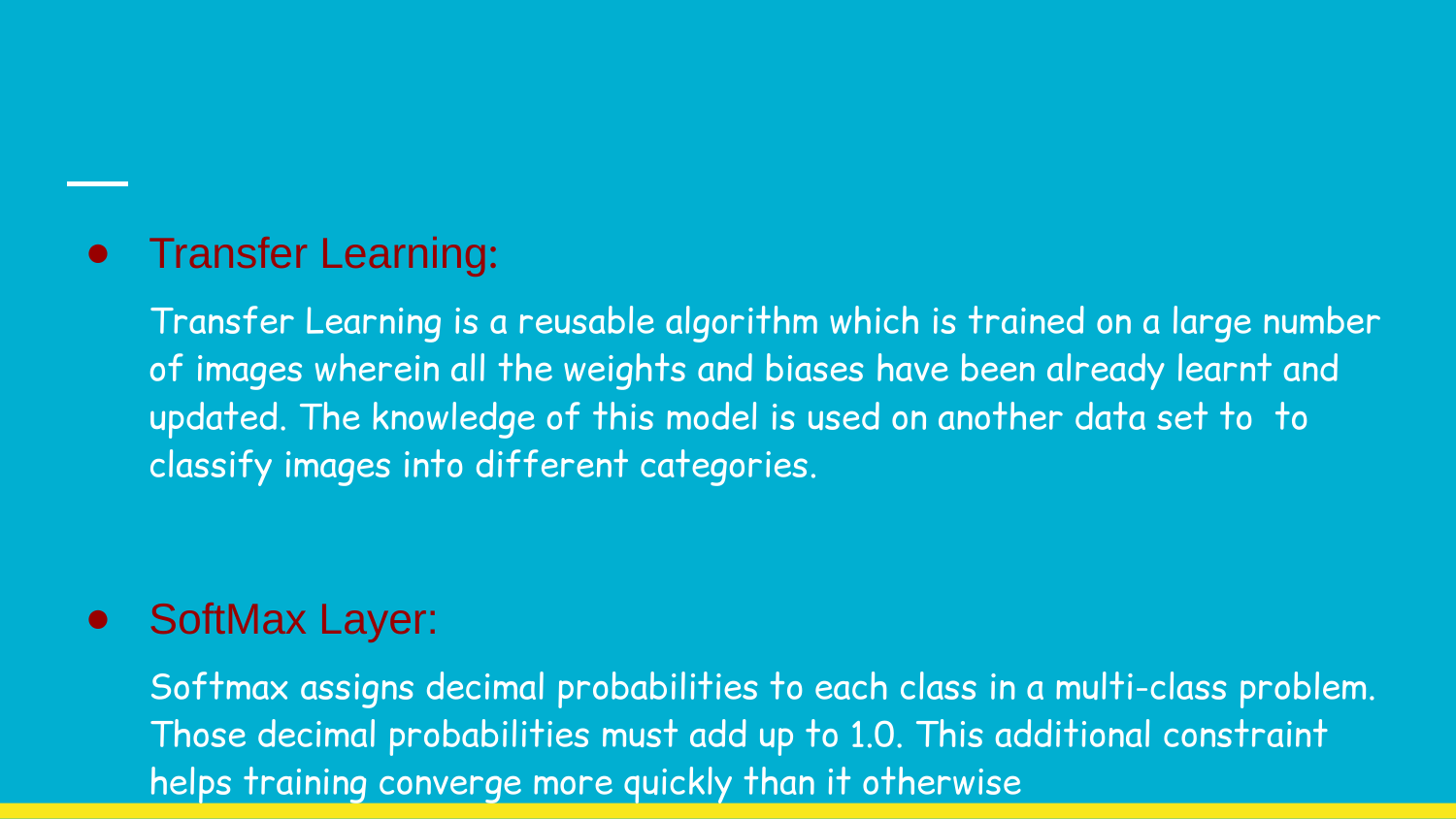

Transfer Learning:
Transfer Learning is a reusable algorithm which is trained on a large number of images wherein all the weights and biases have been already learnt and updated. The knowledge of this model is used on another data set to  to classify images into different categories.

SoftMax Layer:
Softmax assigns decimal probabilities to each class in a multi-class problem. Those decimal probabilities must add up to 1.0. This additional constraint helps training converge more quickly than it otherwise